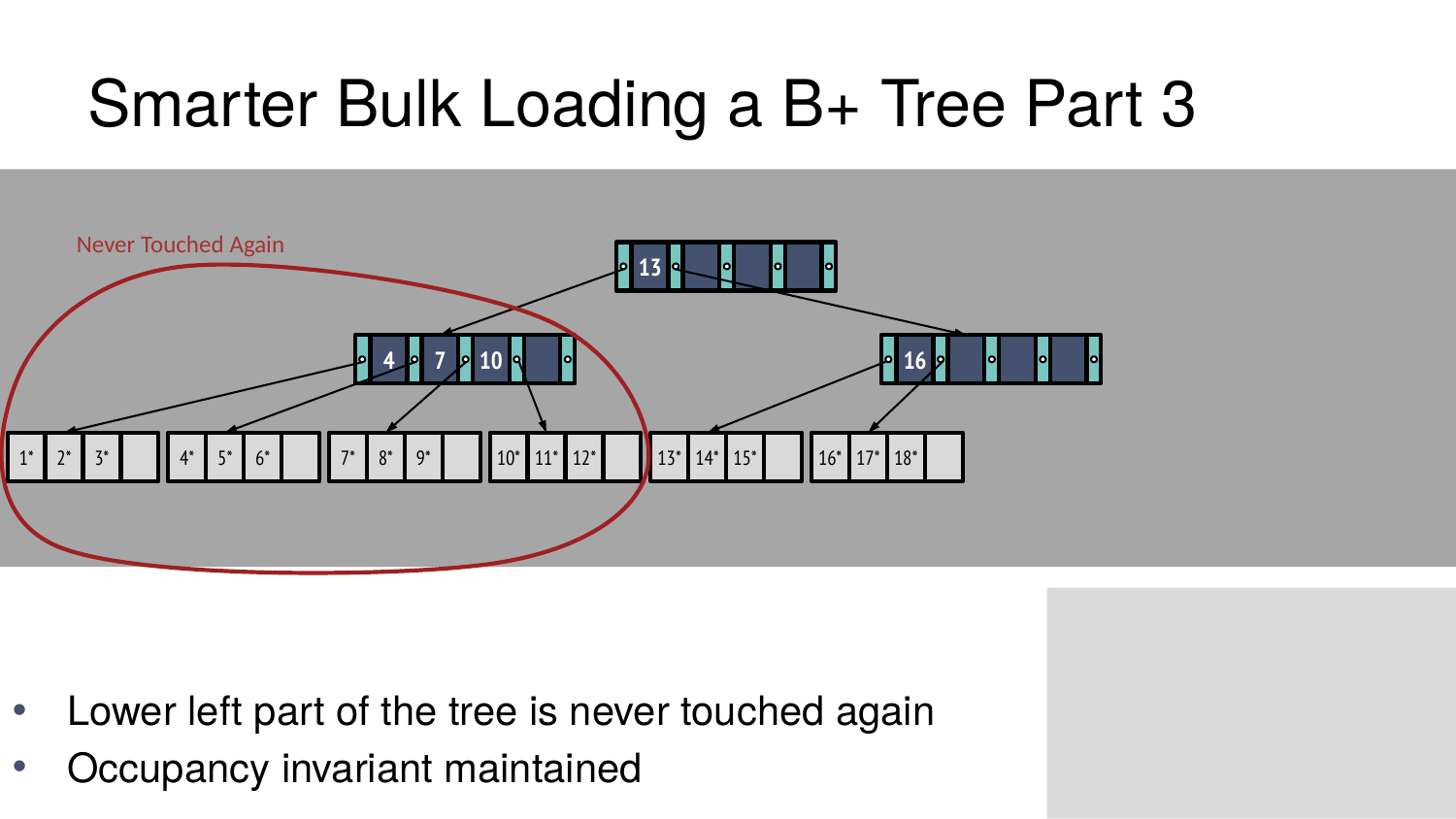

# Smarter Bulk Loading a B+ Tree Part 3

Never Touched Again

13

4

7

10

16

1*
2*
3*

4*
5*
6*

7*
8*
9*

10*
11*
12*

13*
14*
15*

16*
17*
18*

Lower left part of the tree is never touched again
Occupancy invariant maintained